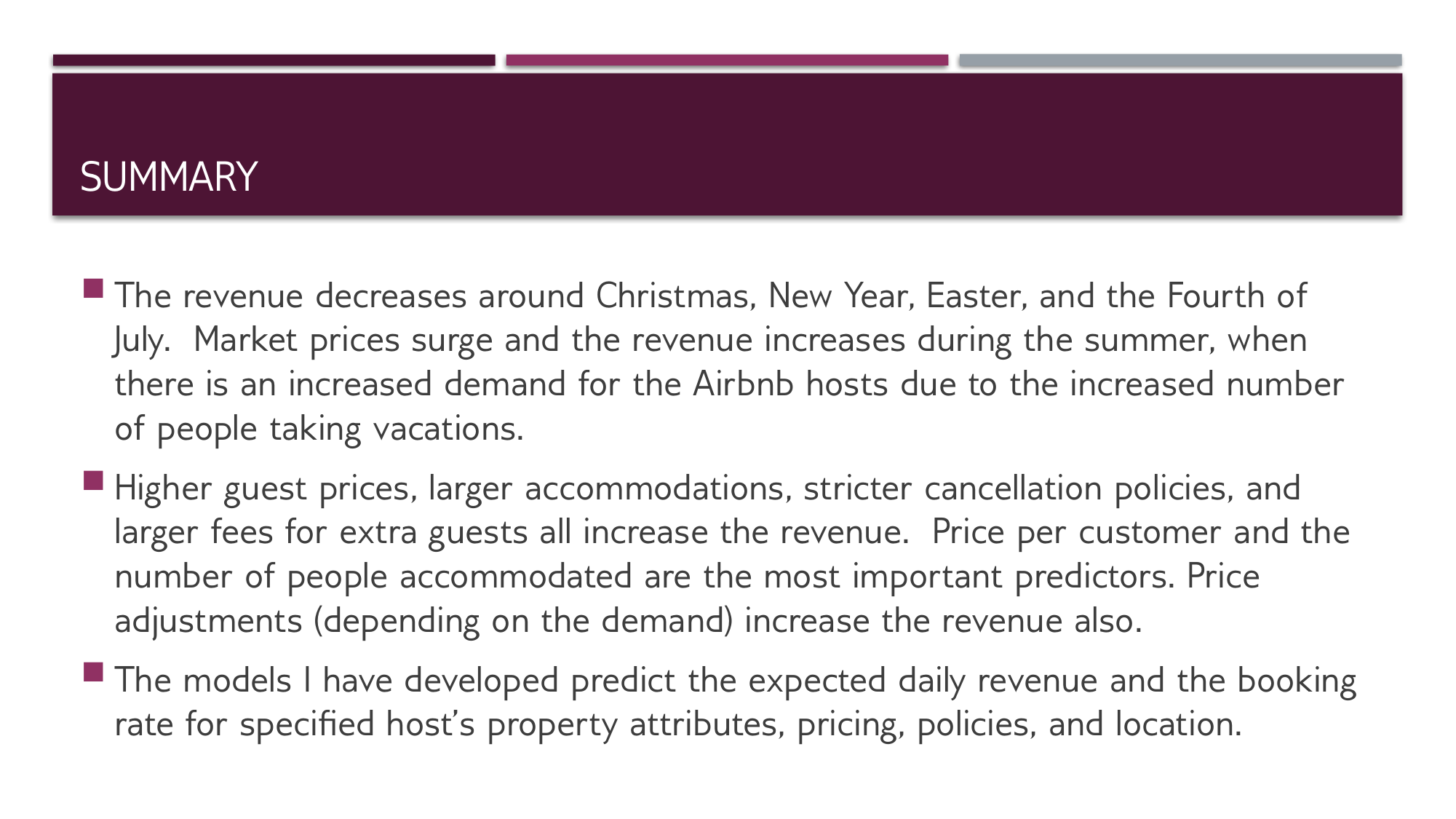

# Summary
The revenue decreases around Christmas, New Year, Easter, and the Fourth of July.  Market prices surge and the revenue increases during the summer, when there is an increased demand for the Airbnb hosts due to the increased number of people taking vacations.
Higher guest prices, larger accommodations, stricter cancellation policies, and larger fees for extra guests all increase the revenue.  Price per customer and the number of people accommodated are the most important predictors. Price adjustments (depending on the demand) increase the revenue also.
The models I have developed predict the expected daily revenue and the booking rate for specified host’s property attributes, pricing, policies, and location.